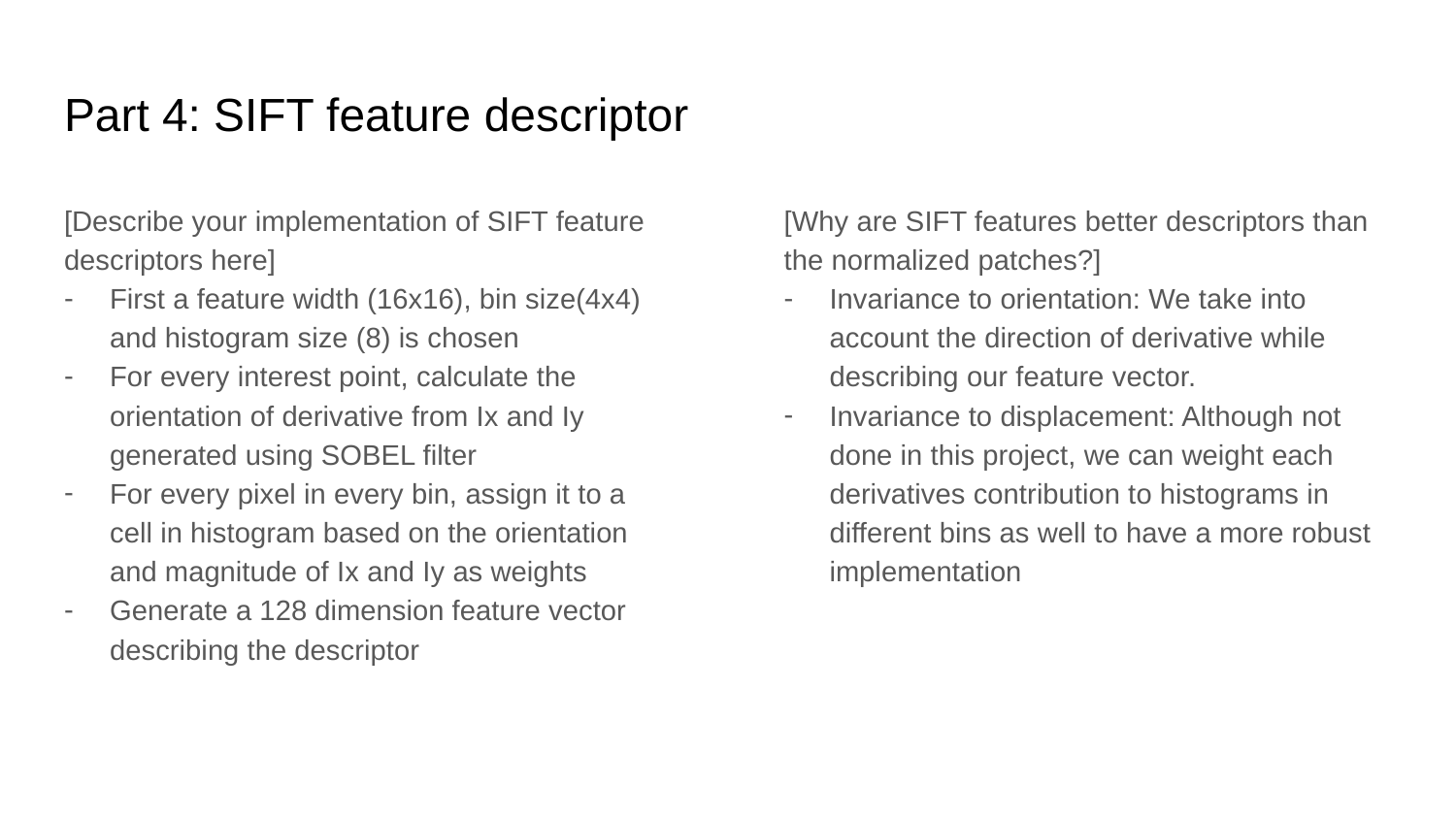

# Part 4: SIFT feature descriptor
[Describe your implementation of SIFT feature descriptors here]
First a feature width (16x16), bin size(4x4) and histogram size (8) is chosen
For every interest point, calculate the orientation of derivative from Ix and Iy generated using SOBEL filter
For every pixel in every bin, assign it to a cell in histogram based on the orientation and magnitude of Ix and Iy as weights
Generate a 128 dimension feature vector describing the descriptor
[Why are SIFT features better descriptors than the normalized patches?]
Invariance to orientation: We take into account the direction of derivative while describing our feature vector.
Invariance to displacement: Although not done in this project, we can weight each derivatives contribution to histograms in different bins as well to have a more robust implementation